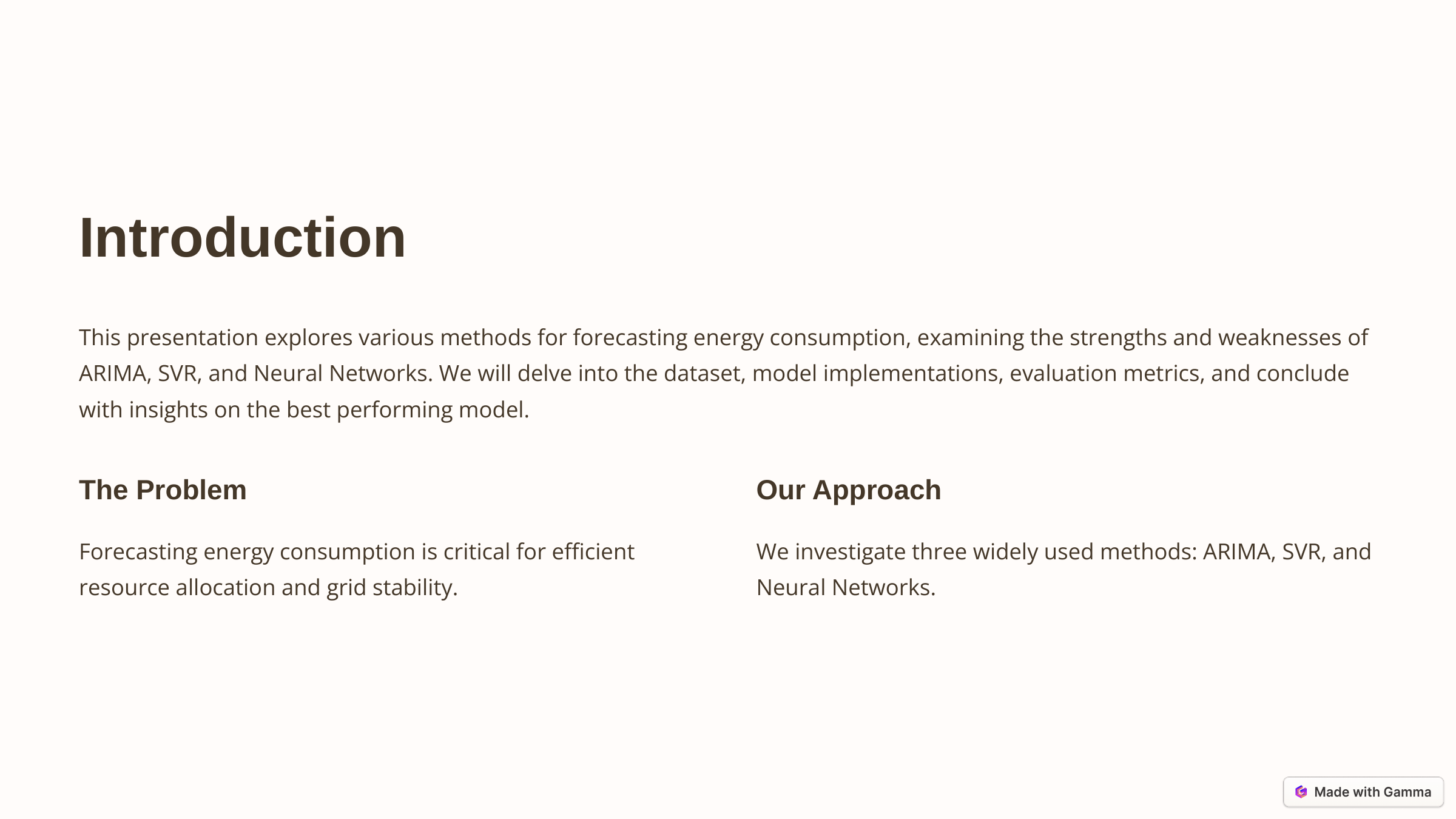

Introduction
This presentation explores various methods for forecasting energy consumption, examining the strengths and weaknesses of ARIMA, SVR, and Neural Networks. We will delve into the dataset, model implementations, evaluation metrics, and conclude with insights on the best performing model.
The Problem
Our Approach
Forecasting energy consumption is critical for efficient resource allocation and grid stability.
We investigate three widely used methods: ARIMA, SVR, and Neural Networks.